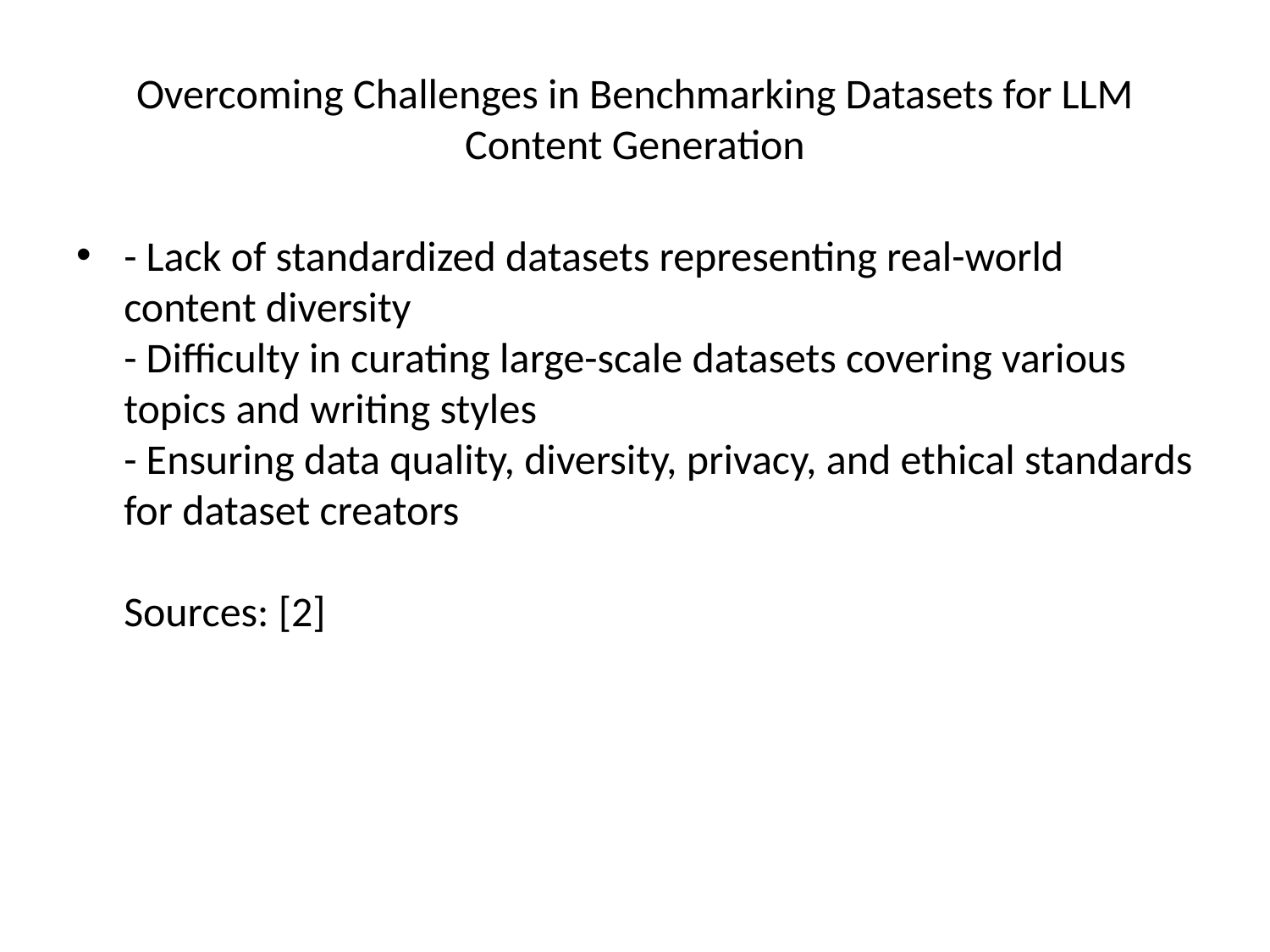

# Overcoming Challenges in Benchmarking Datasets for LLM Content Generation
- Lack of standardized datasets representing real-world content diversity
- Difficulty in curating large-scale datasets covering various topics and writing styles
- Ensuring data quality, diversity, privacy, and ethical standards for dataset creators
Sources: [2]